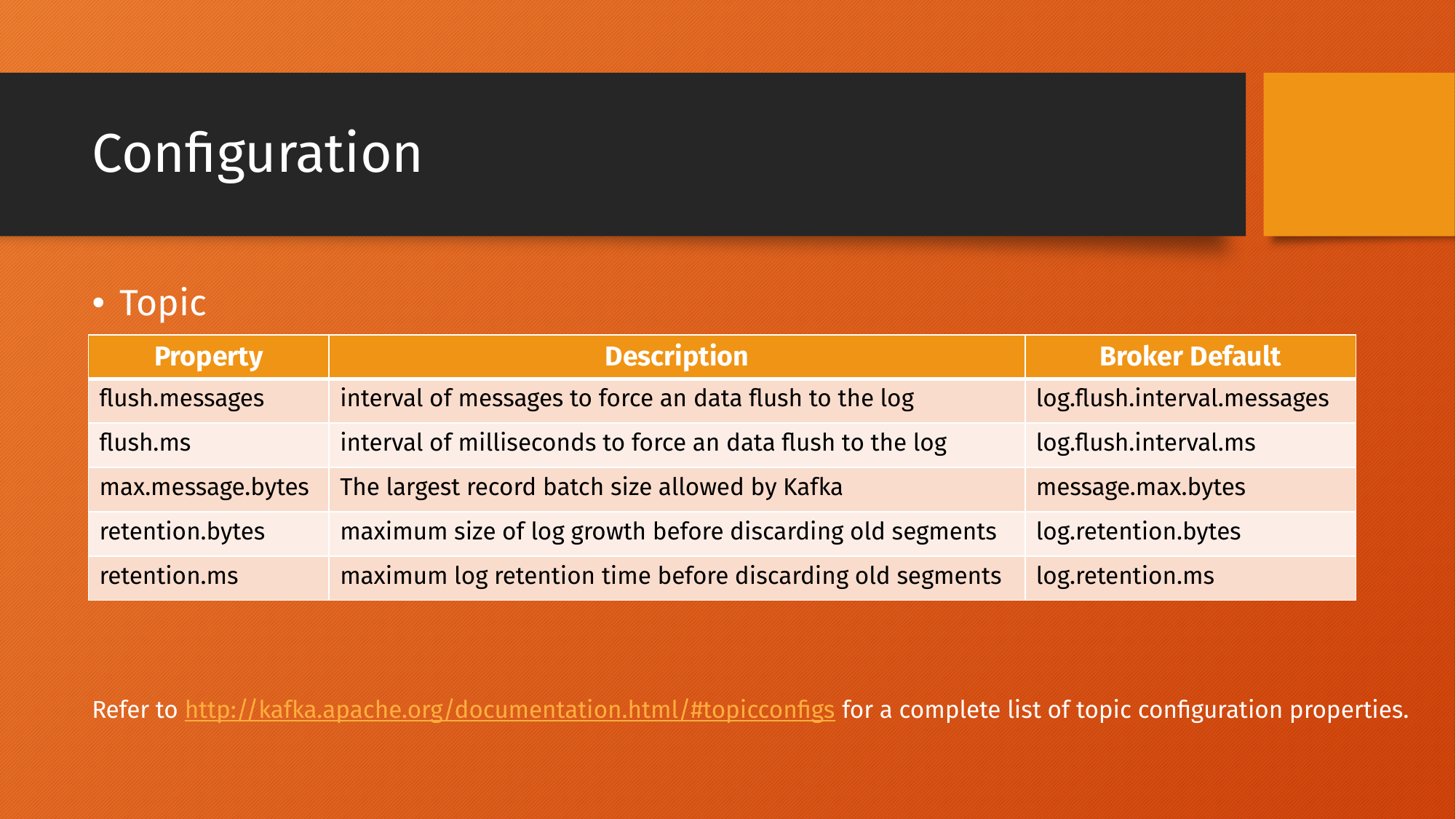

# Configuration
Topic

| Property | Description | Broker Default |
| --- | --- | --- |
| flush.messages | interval of messages to force an data flush to the log | log.flush.interval.messages |
| flush.ms | interval of milliseconds to force an data flush to the log | log.flush.interval.ms |
| max.message.bytes | The largest record batch size allowed by Kafka | message.max.bytes |
| retention.bytes | maximum size of log growth before discarding old segments | log.retention.bytes |
| retention.ms | maximum log retention time before discarding old segments | log.retention.ms |
Refer to http://kafka.apache.org/documentation.html/#topicconfigs for a complete list of topic configuration properties.